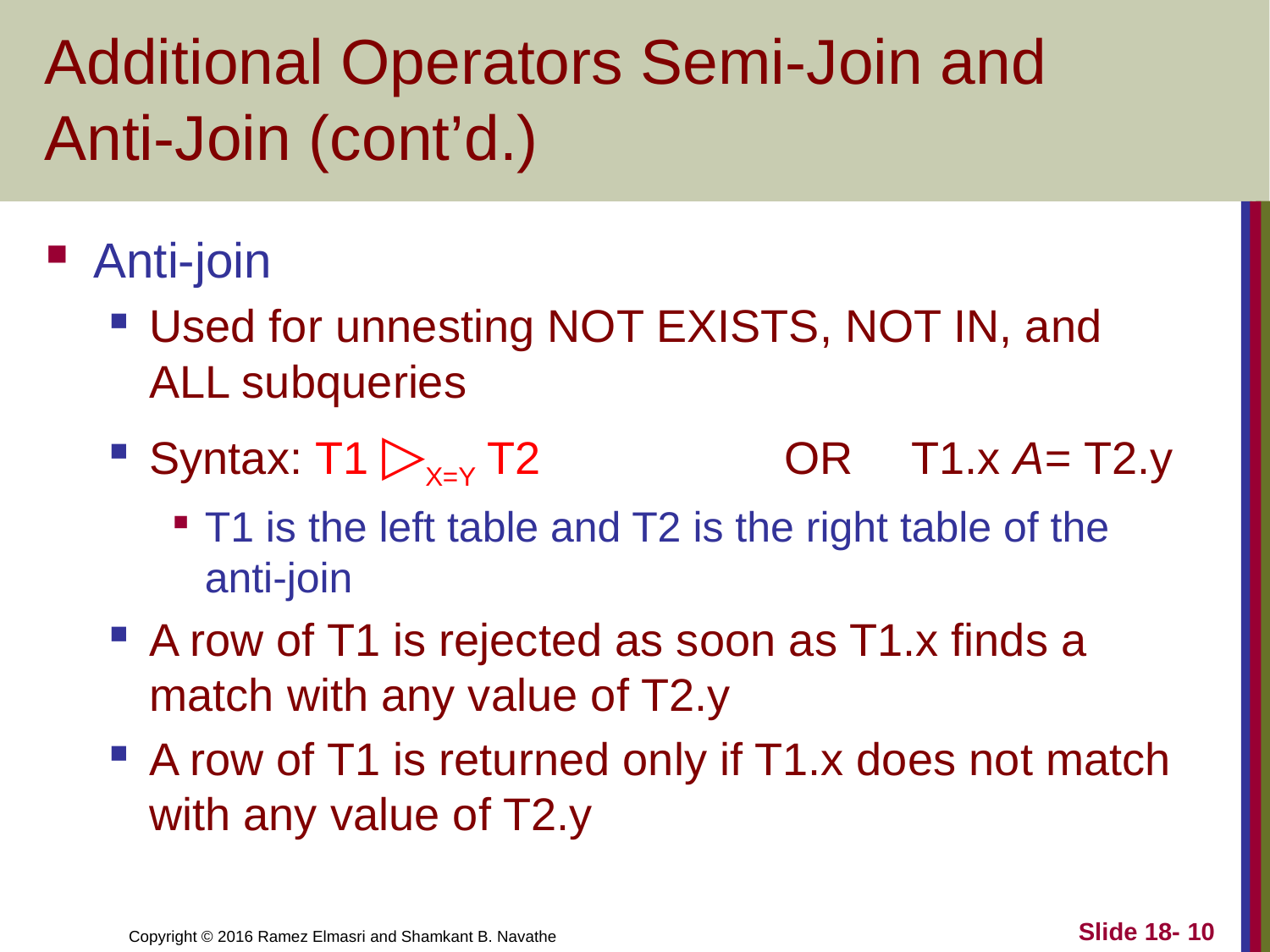

# Additional Operators Semi-Join and Anti-Join (cont’d.)
Anti-join
Used for unnesting NOT EXISTS, NOT IN, and ALL subqueries
Syntax: T1 ▷X=Y T2		OR	T1.x A= T2.y
T1 is the left table and T2 is the right table of the anti-join
A row of T1 is rejected as soon as T1.x finds a match with any value of T2.y
A row of T1 is returned only if T1.x does not match with any value of T2.y
Slide 18- 10